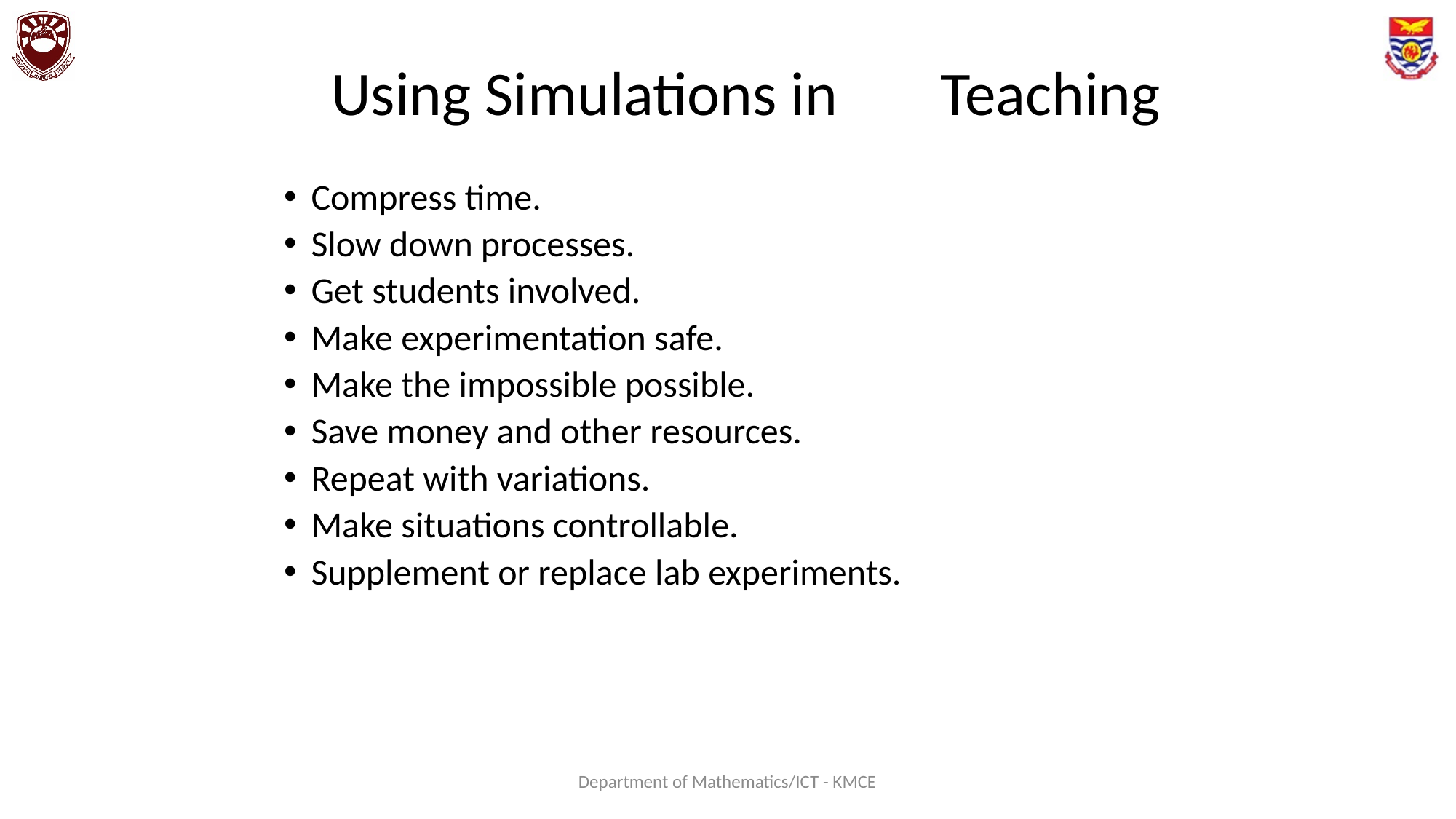

# Using Simulations in 			Teaching
Compress time.
Slow down processes.
Get students involved.
Make experimentation safe.
Make the impossible possible.
Save money and other resources.
Repeat with variations.
Make situations controllable.
Supplement or replace lab experiments.
Department of Mathematics/ICT - KMCE
123